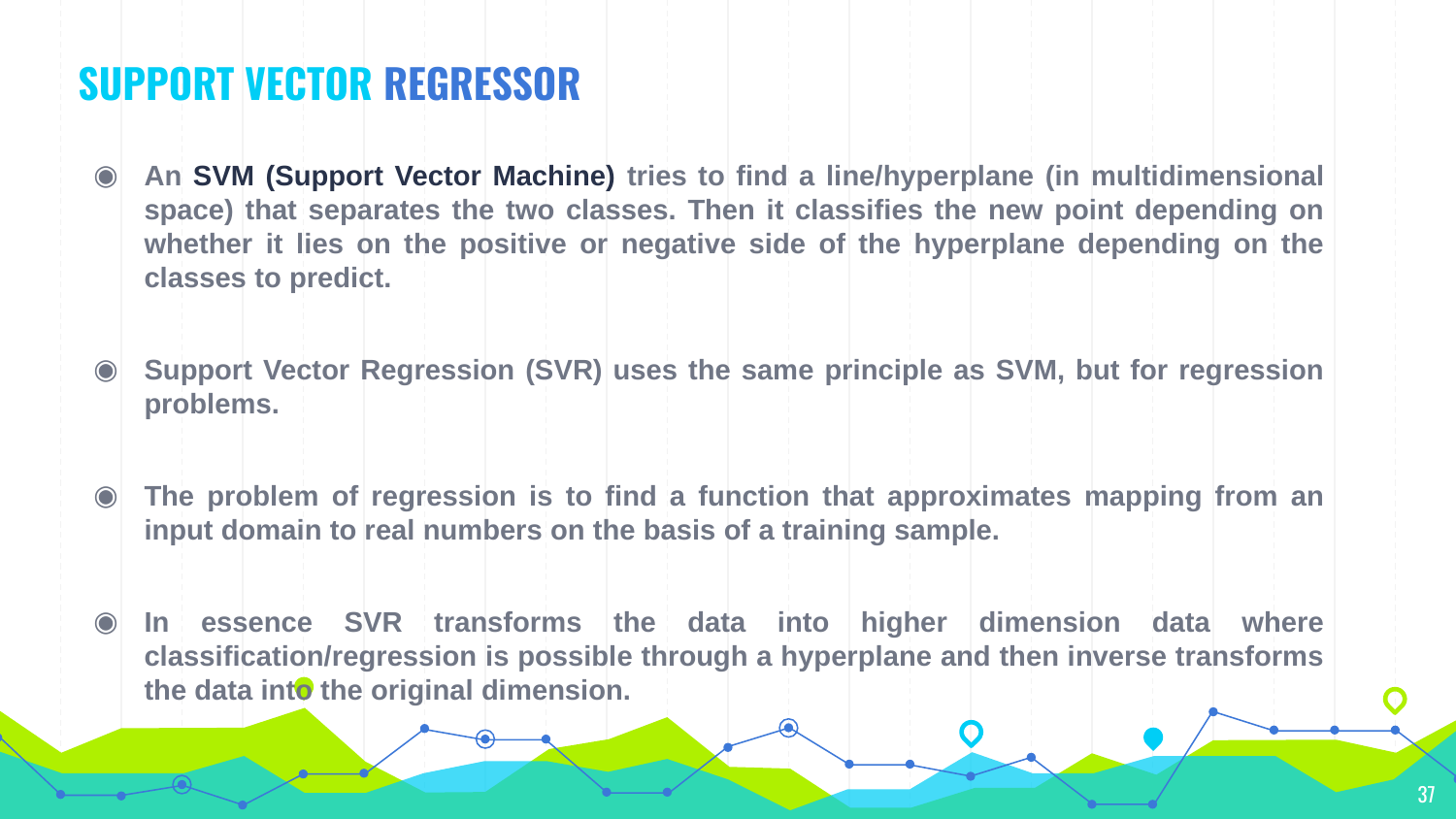

# SUPPORT VECTOR REGRESSOR
An SVM (Support Vector Machine) tries to find a line/hyperplane (in multidimensional space) that separates the two classes. Then it classifies the new point depending on whether it lies on the positive or negative side of the hyperplane depending on the classes to predict.

Support Vector Regression (SVR) uses the same principle as SVM, but for regression problems.

The problem of regression is to find a function that approximates mapping from an input domain to real numbers on the basis of a training sample.

In essence SVR transforms the data into higher dimension data where classification/regression is possible through a hyperplane and then inverse transforms the data into the original dimension.
37